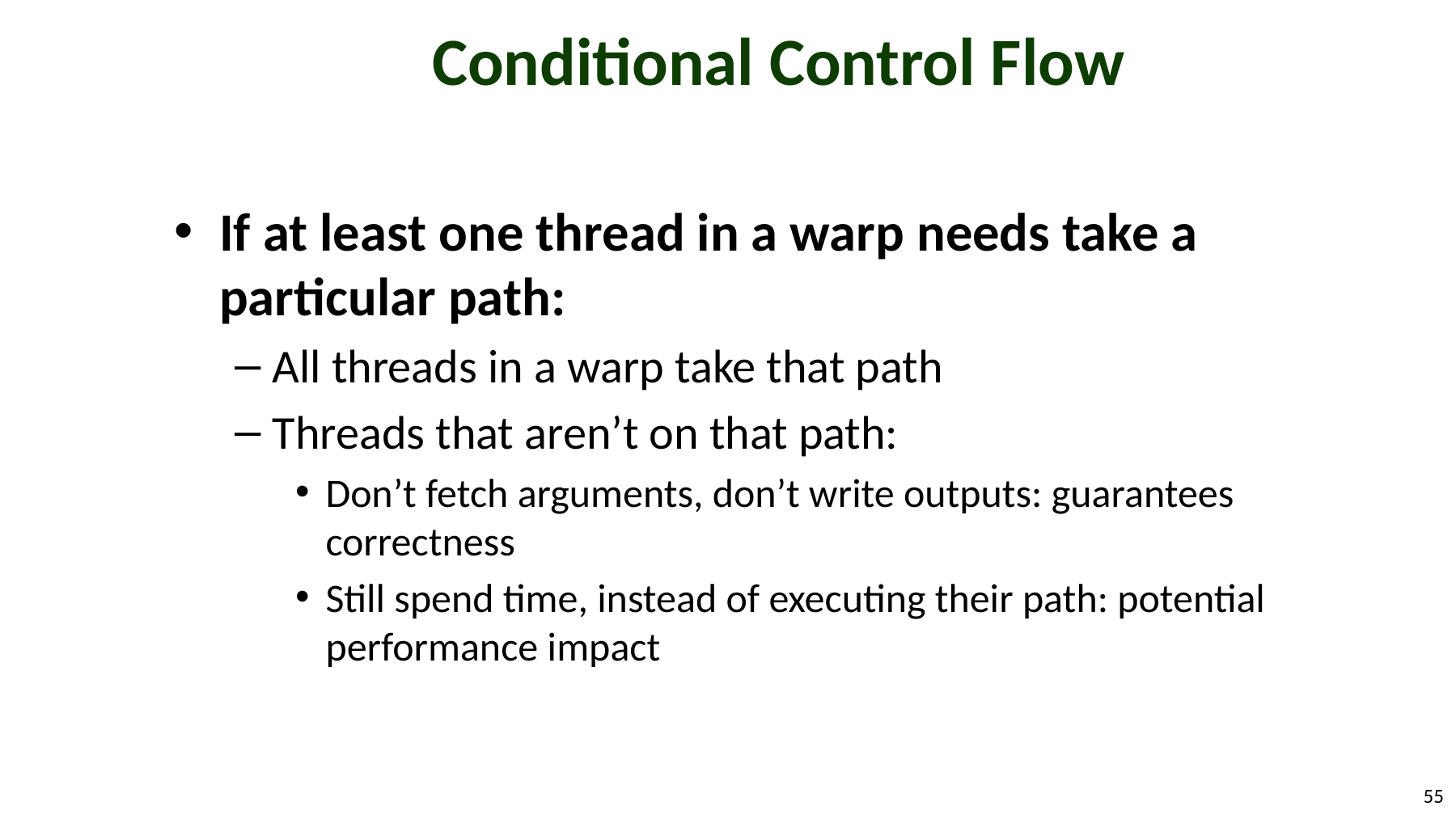

# Conditional Control Flow
If at least one thread in a warp needs take a particular path:
All threads in a warp take that path
Threads that aren’t on that path:
Don’t fetch arguments, don’t write outputs: guarantees correctness
Still spend time, instead of executing their path: potential performance impact

55